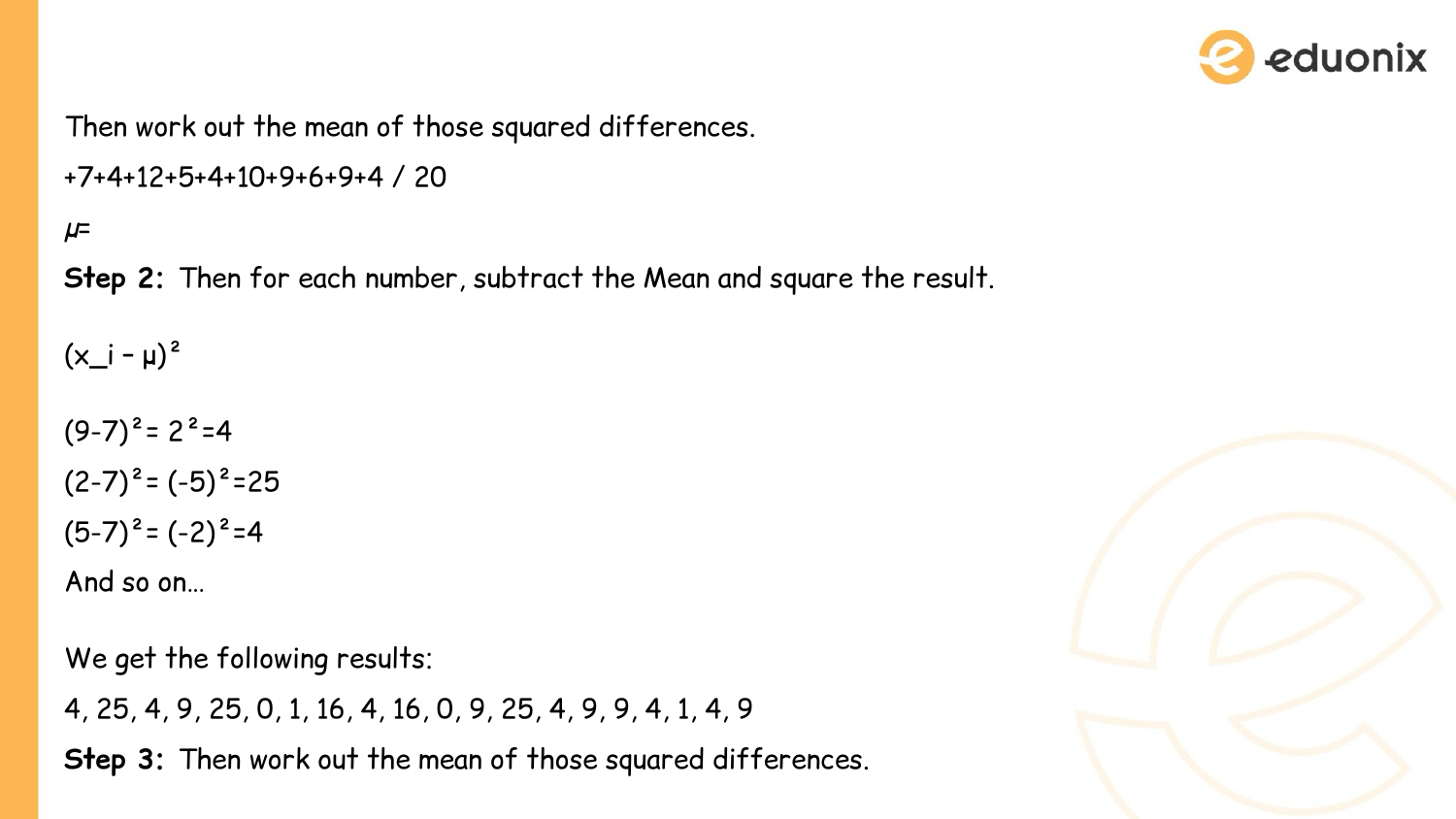

Then work out the mean of those squared differences.
+7+4+12+5+4+10+9+6+9+4 / 20
µ=
Step 2: Then for each number, subtract the Mean and square the result.
(x_i – μ)²
(9-7)²= 2²=4
(2-7)²= (-5)²=25
(5-7)²= (-2)²=4
And so on…
We get the following results:
4, 25, 4, 9, 25, 0, 1, 16, 4, 16, 0, 9, 25, 4, 9, 9, 4, 1, 4, 9
Step 3: Then work out the mean of those squared differences.